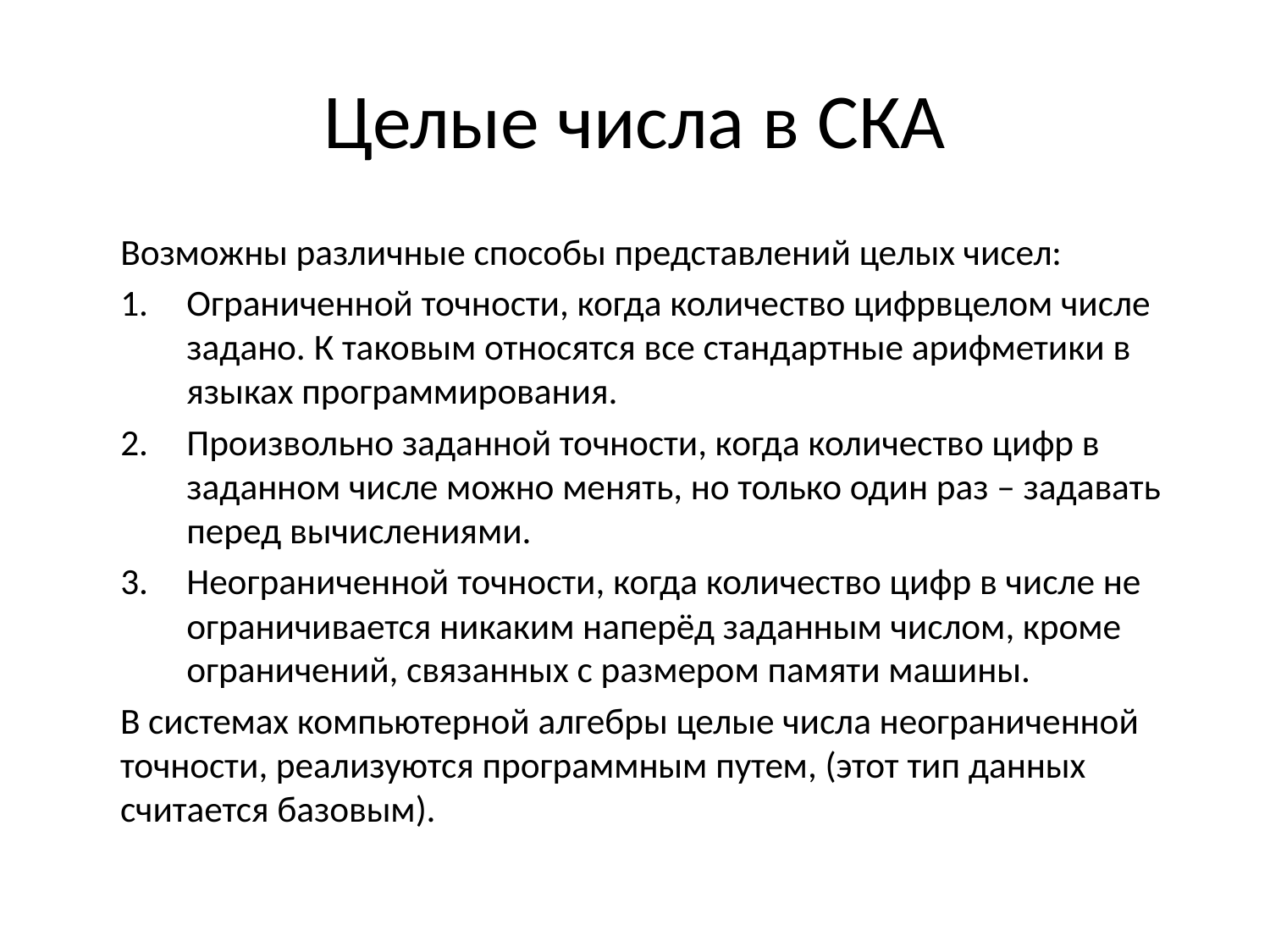

# Целые числа в СКА
Возможны различные способы представлений целых чисел:
Ограниченной точности, когда количество цифрвцелом числе задано. К таковым относятся все стандартные арифметики в языках программирования.
Произвольно заданной точности, когда количество цифр в заданном числе можно менять, но только один раз – задавать перед вычислениями.
Неограниченной точности, когда количество цифр в числе не ограничивается никаким наперёд заданным числом, кроме ограничений, связанных с размером памяти машины.
В системах компьютерной алгебры целые числа неограниченной точности, реализуются программным путем, (этот тип данных считается базовым).